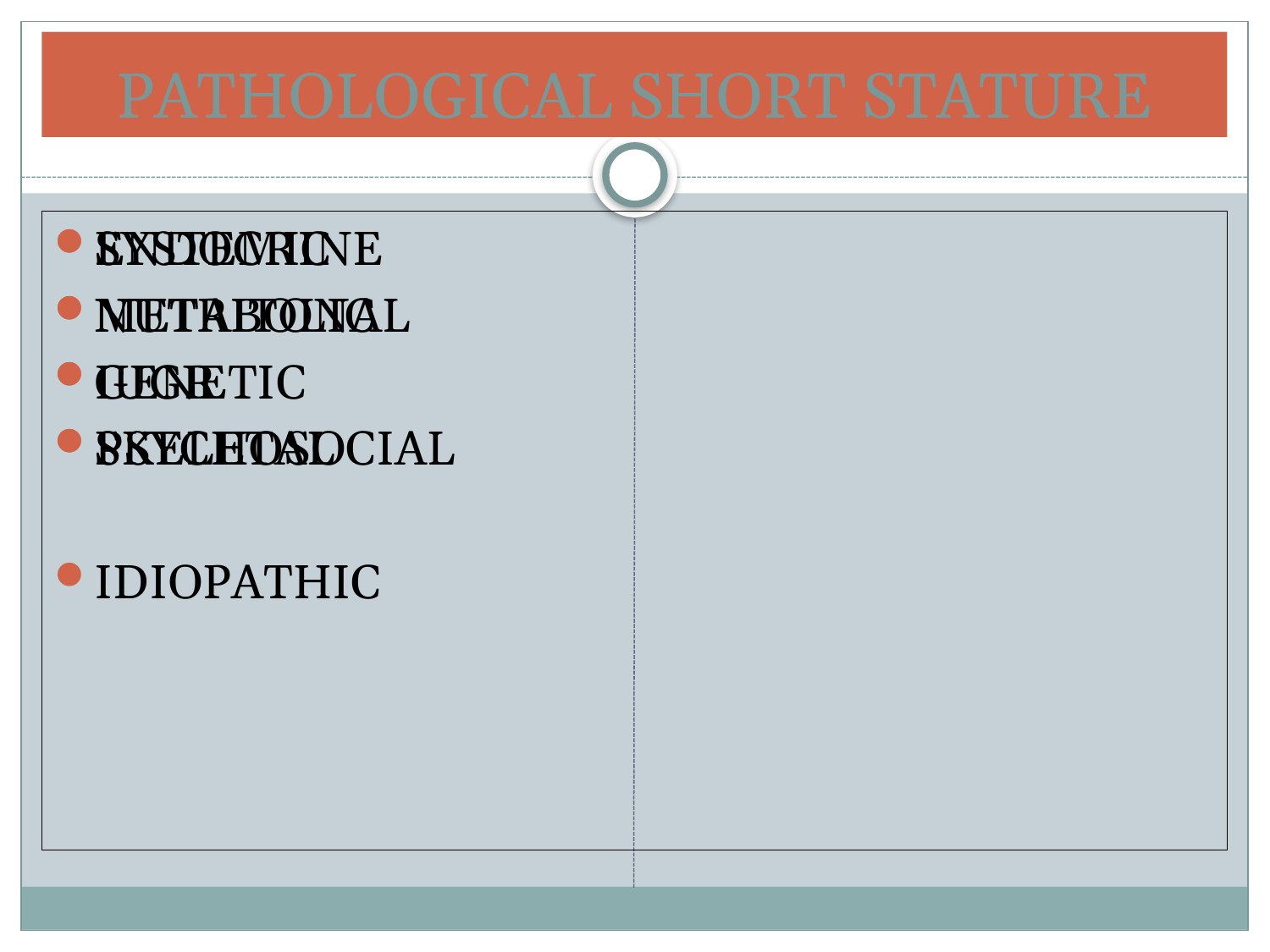

# PATHOLOGICAL SHORT STATURE
ENDOCRINE
METABOLIC
GENETIC
PSYCHOSOCIAL
SYSTEMIC
NUTRITONAL
IUGR
SKELETAL

IDIOPATHIC